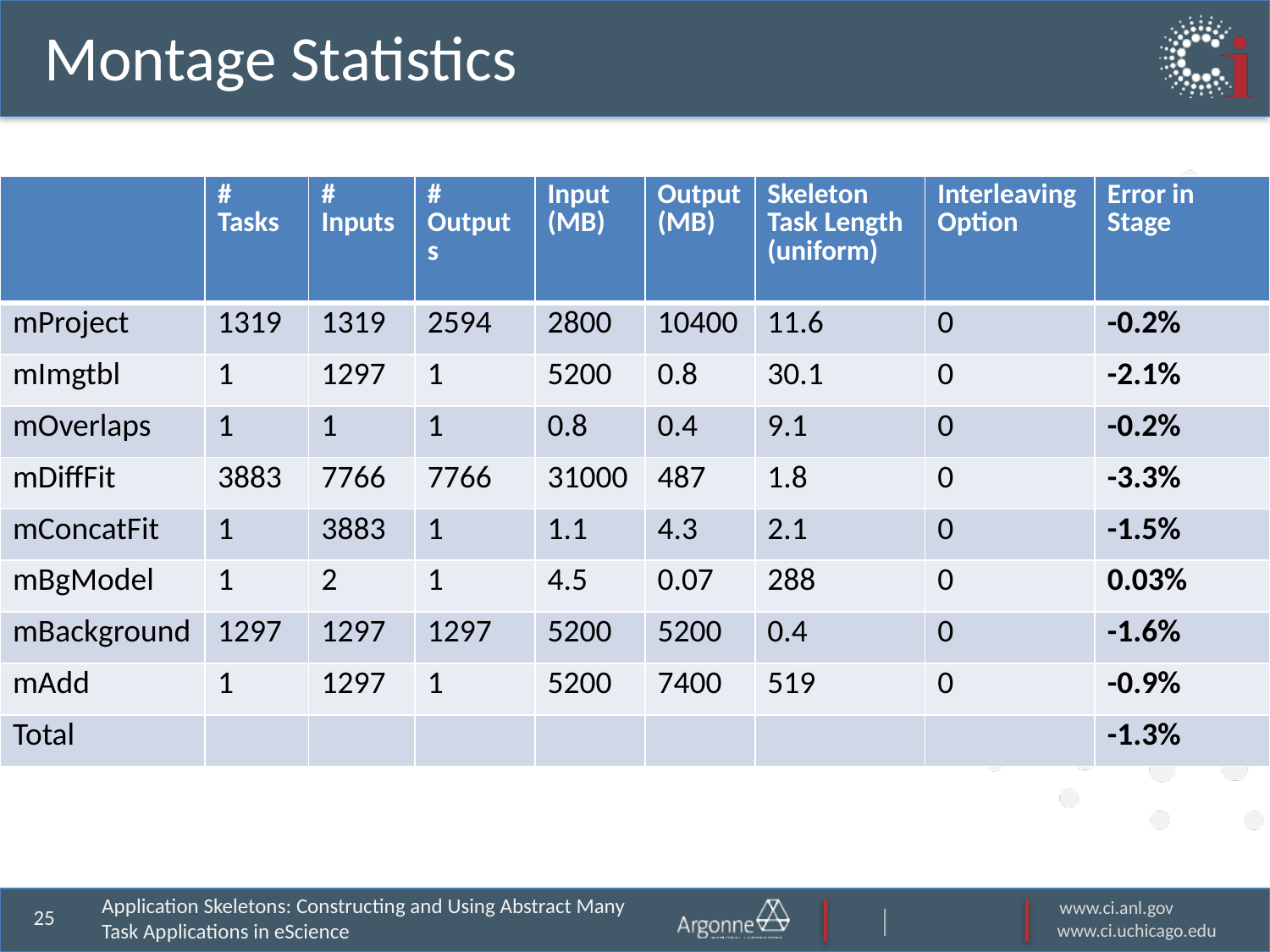

# Montage Statistics
|  | # Tasks | # Inputs | # Outputs | Input (MB) | Output (MB) | Skeleton Task Length (uniform) | Interleaving Option | Error in Stage |
| --- | --- | --- | --- | --- | --- | --- | --- | --- |
| mProject | 1319 | 1319 | 2594 | 2800 | 10400 | 11.6 | 0 | -0.2% |
| mImgtbl | 1 | 1297 | 1 | 5200 | 0.8 | 30.1 | 0 | -2.1% |
| mOverlaps | 1 | 1 | 1 | 0.8 | 0.4 | 9.1 | 0 | -0.2% |
| mDiffFit | 3883 | 7766 | 7766 | 31000 | 487 | 1.8 | 0 | -3.3% |
| mConcatFit | 1 | 3883 | 1 | 1.1 | 4.3 | 2.1 | 0 | -1.5% |
| mBgModel | 1 | 2 | 1 | 4.5 | 0.07 | 288 | 0 | 0.03% |
| mBackground | 1297 | 1297 | 1297 | 5200 | 5200 | 0.4 | 0 | -1.6% |
| mAdd | 1 | 1297 | 1 | 5200 | 7400 | 519 | 0 | -0.9% |
| Total |  |  |  |  |  |  |  | -1.3% |
Application Skeletons: Constructing and Using Abstract Many Task Applications in eScience